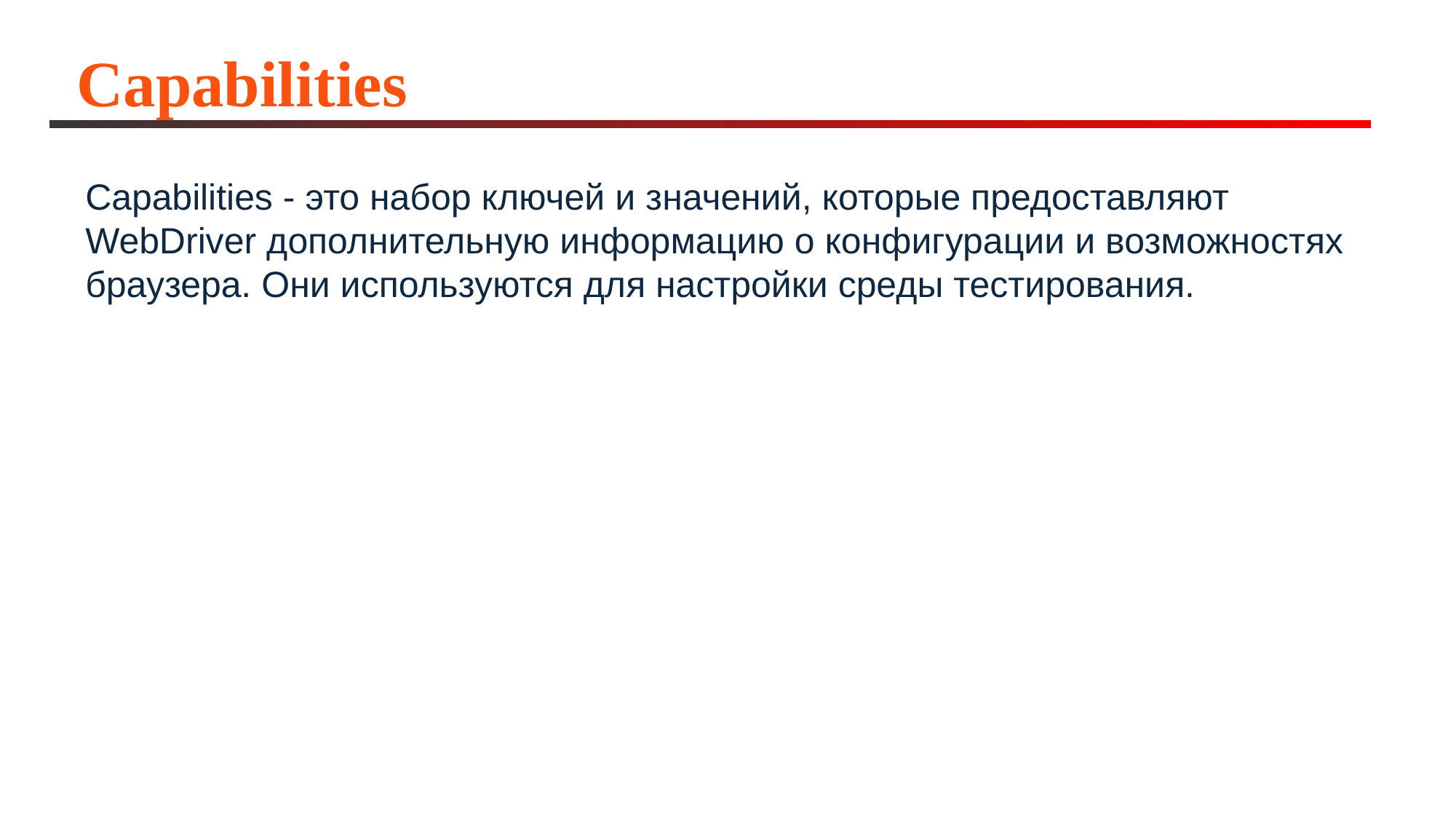

# Capabilities

Capabilities - это набор ключей и значений, которые предоставляют WebDriver дополнительную информацию о конфигурации и возможностях браузера. Они используются для настройки среды тестирования.